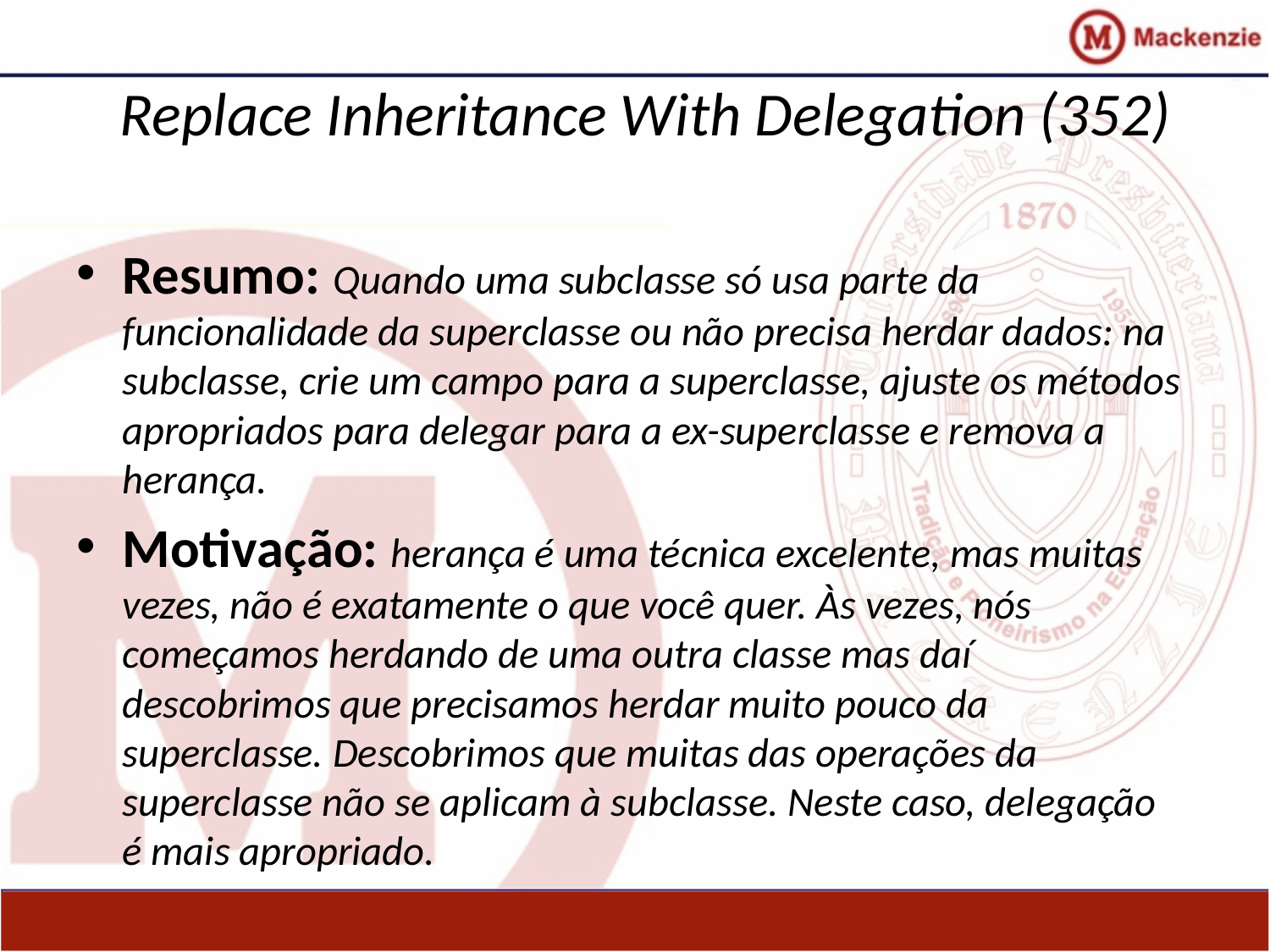

# Replace Inheritance With Delegation (352)
Resumo: Quando uma subclasse só usa parte da funcionalidade da superclasse ou não precisa herdar dados: na subclasse, crie um campo para a superclasse, ajuste os métodos apropriados para delegar para a ex-superclasse e remova a herança.
Motivação: herança é uma técnica excelente, mas muitas vezes, não é exatamente o que você quer. Às vezes, nós começamos herdando de uma outra classe mas daí descobrimos que precisamos herdar muito pouco da superclasse. Descobrimos que muitas das operações da superclasse não se aplicam à subclasse. Neste caso, delegação é mais apropriado.